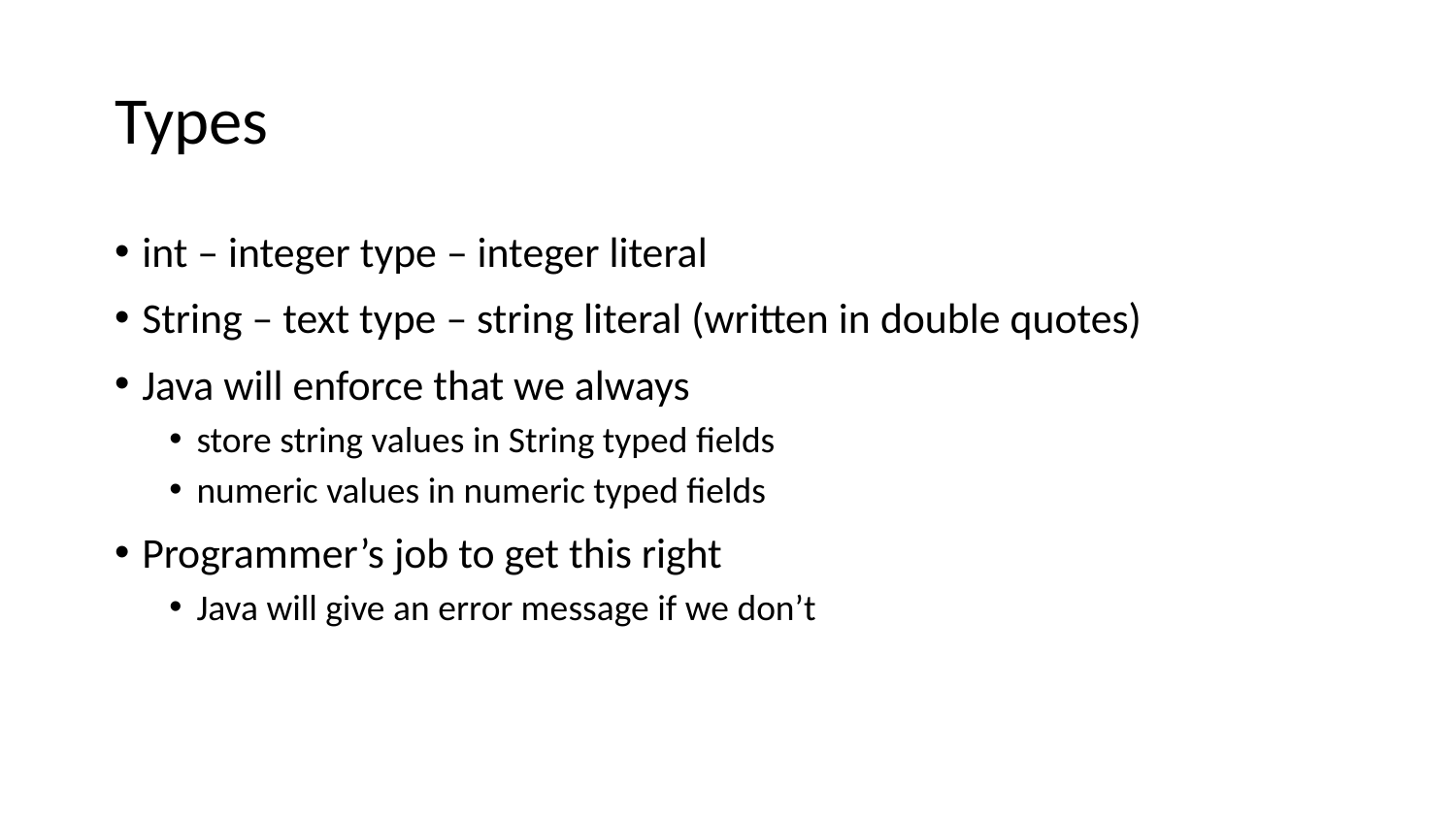

# Types
int – integer type – integer literal
String – text type – string literal (written in double quotes)
Java will enforce that we always
store string values in String typed fields
numeric values in numeric typed fields
Programmer’s job to get this right
Java will give an error message if we don’t